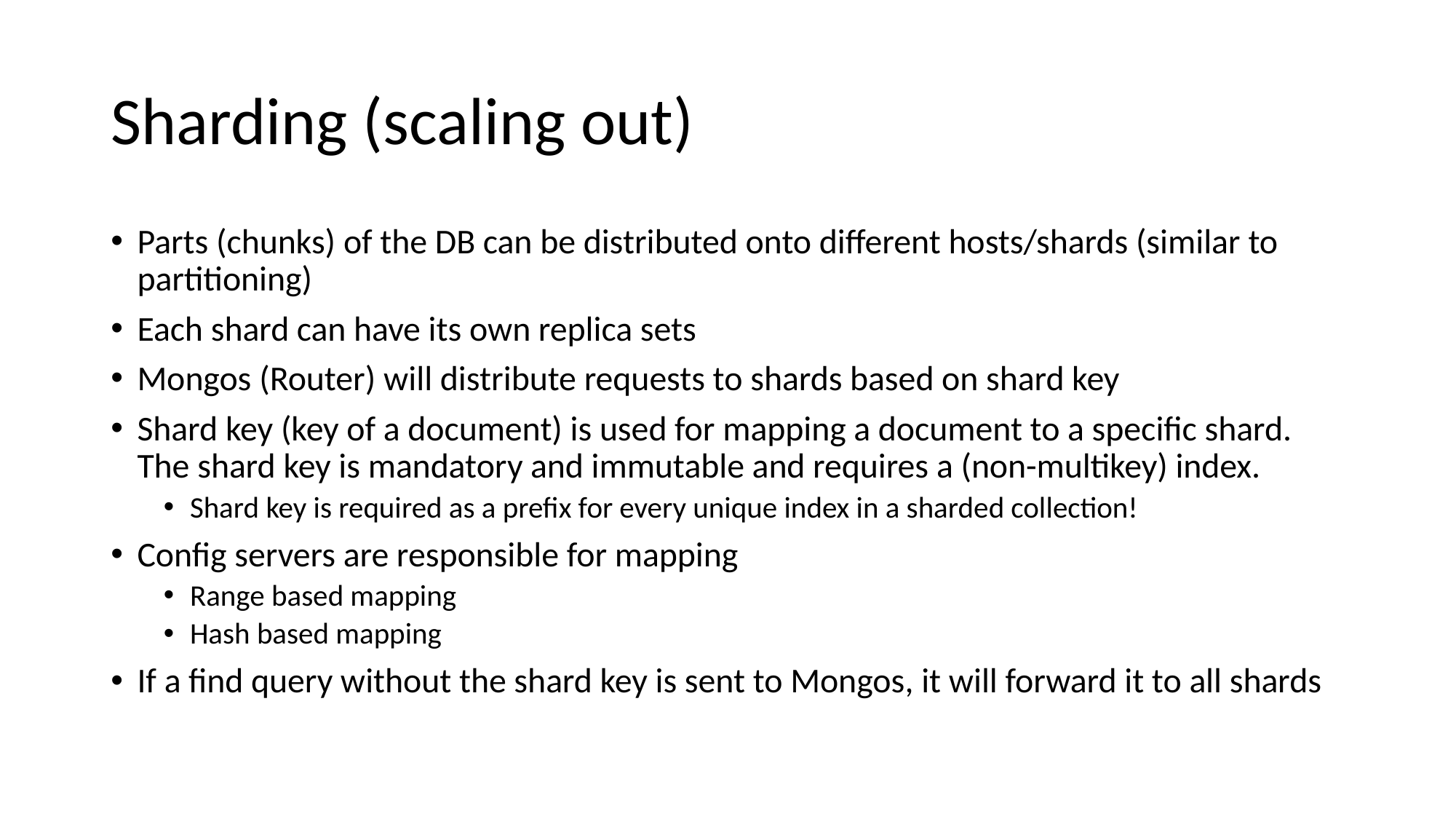

# Sharding (scaling out)
Parts (chunks) of the DB can be distributed onto different hosts/shards (similar to partitioning)
Each shard can have its own replica sets
Mongos (Router) will distribute requests to shards based on shard key
Shard key (key of a document) is used for mapping a document to a specific shard. The shard key is mandatory and immutable and requires a (non-multikey) index.
Shard key is required as a prefix for every unique index in a sharded collection!
Config servers are responsible for mapping
Range based mapping
Hash based mapping
If a find query without the shard key is sent to Mongos, it will forward it to all shards